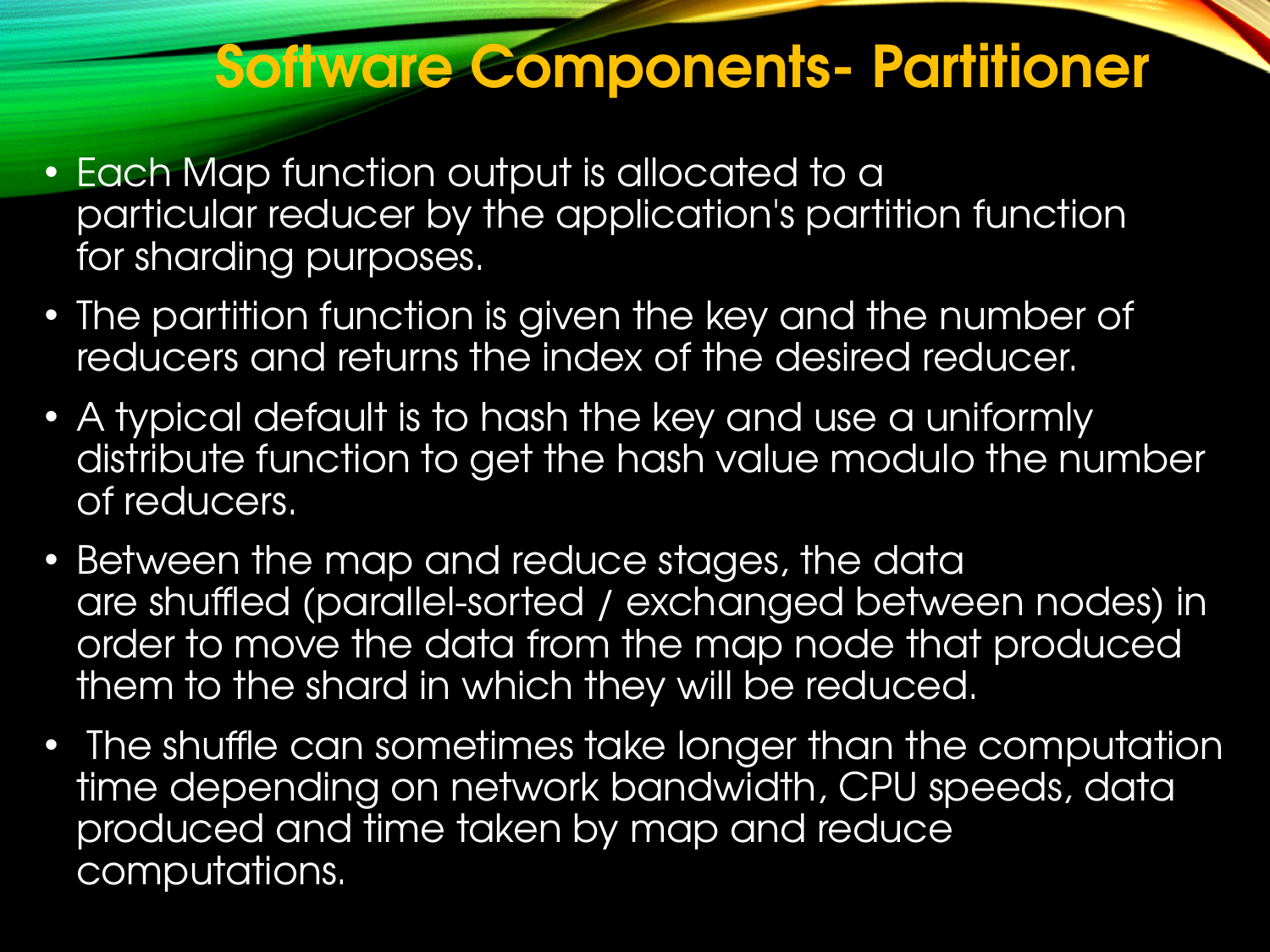

# Software Components- Partitioner
Each Map function output is allocated to a particular reducer by the application's partition function for sharding purposes.
The partition function is given the key and the number of reducers and returns the index of the desired reducer.
A typical default is to hash the key and use a uniformly distribute function to get the hash value modulo the number of reducers.
Between the map and reduce stages, the data are shuffled (parallel-sorted / exchanged between nodes) in order to move the data from the map node that produced them to the shard in which they will be reduced.
 The shuffle can sometimes take longer than the computation time depending on network bandwidth, CPU speeds, data produced and time taken by map and reduce computations.